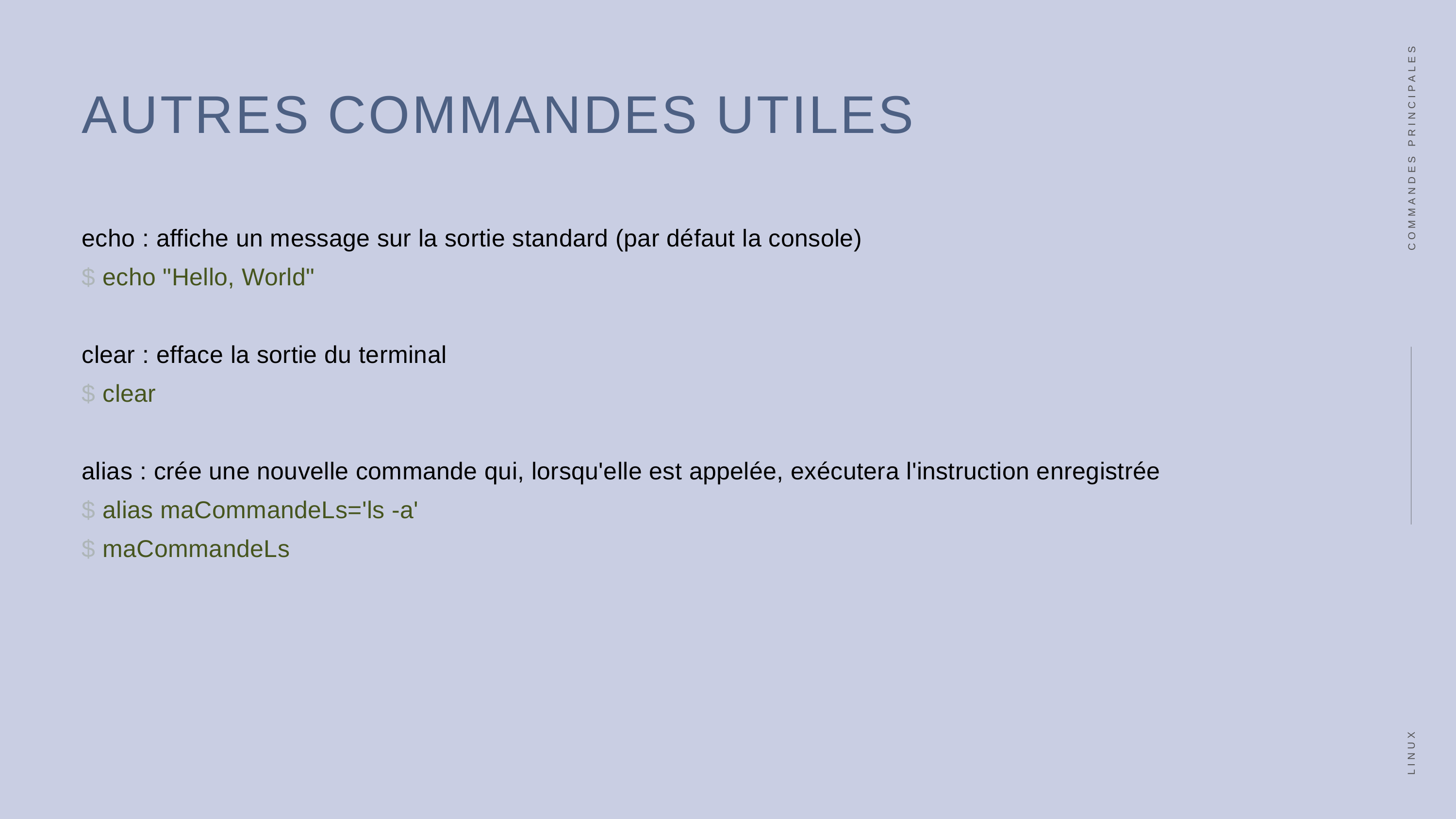

AUTRES COMMANDES UTILES
COMMANDES PRINCIPALES
echo : affiche un message sur la sortie standard (par défaut la console)
$ echo "Hello, World"

clear : efface la sortie du terminal
$ clear

alias : crée une nouvelle commande qui, lorsqu'elle est appelée, exécutera l'instruction enregistrée
$ alias maCommandeLs='ls -a'
$ maCommandeLs

LINUX